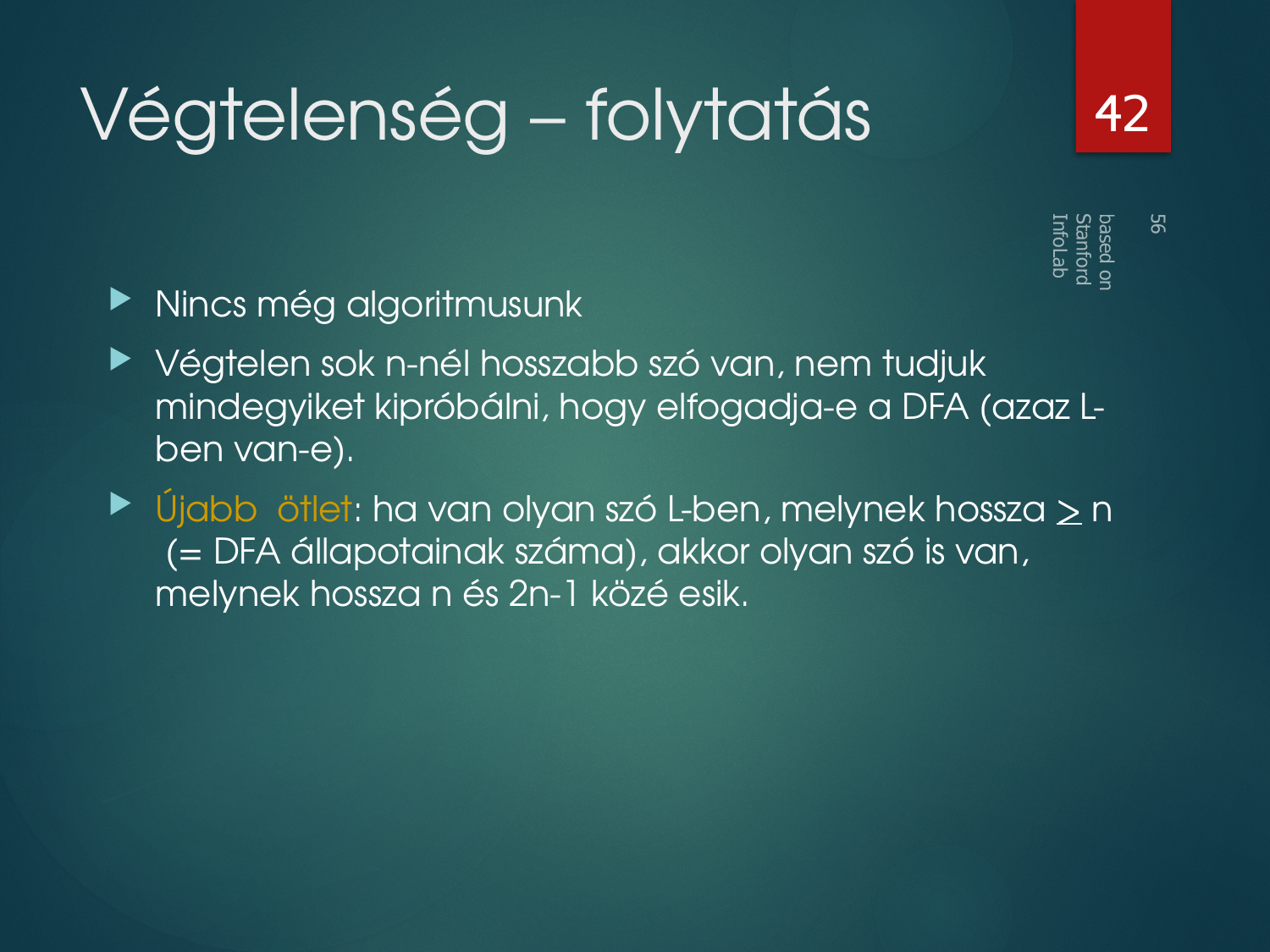

42
# Végtelenség – folytatás
based on Stanford InfoLab
Nincs még algoritmusunk
Végtelen sok n-nél hosszabb szó van, nem tudjuk mindegyiket kipróbálni, hogy elfogadja-e a DFA (azaz L-ben van-e).
Újabb  ötlet: ha van olyan szó L-ben, melynek hossza > n
 (= DFA állapotainak száma), akkor olyan szó is van, melynek hossza n és 2n-1 közé esik.
56